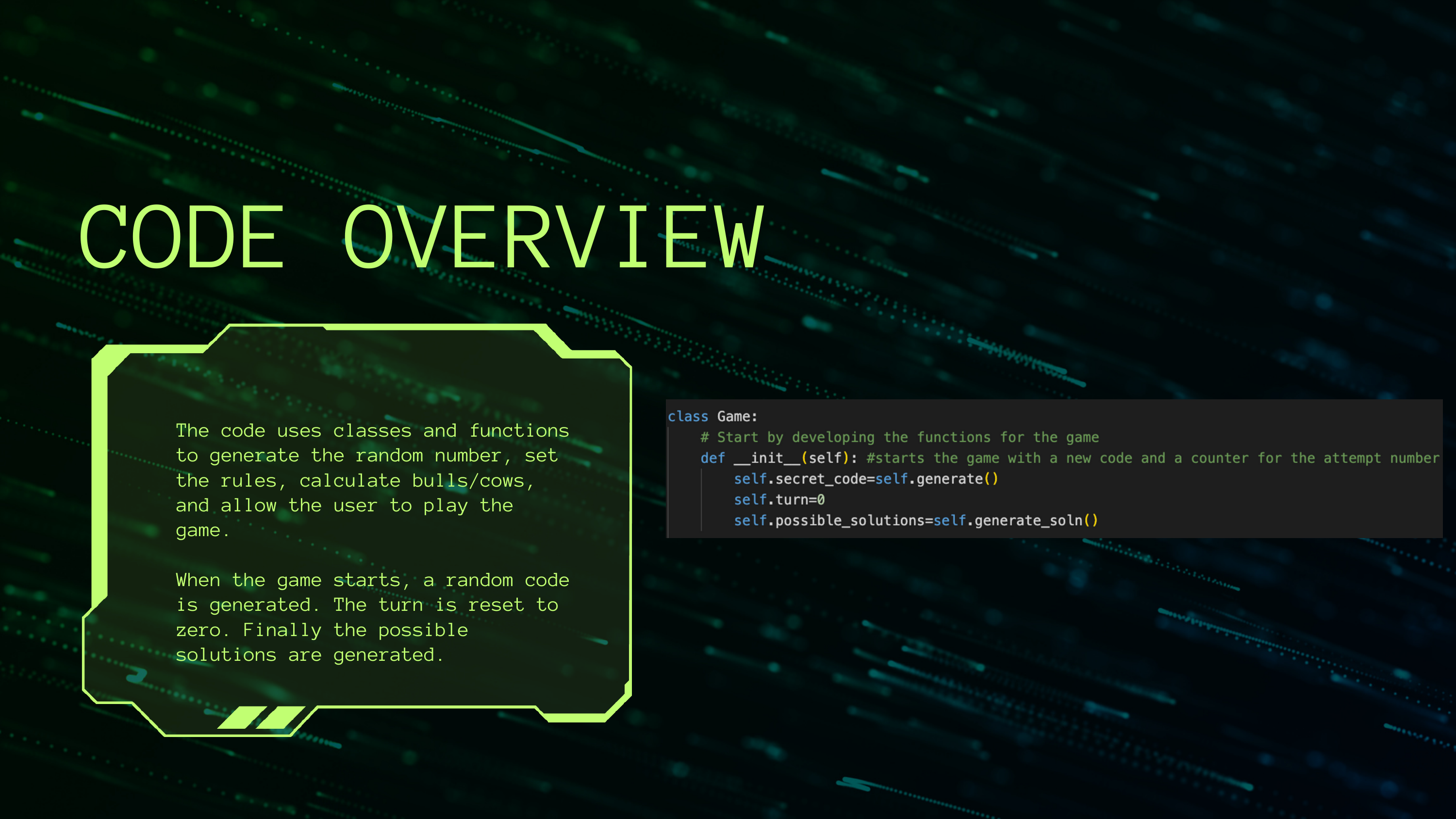

CODE OVERVIEW

The code uses classes and functions to generate the random number, set the rules, calculate bulls/cows, and allow the user to play the game.

When the game starts, a random code is generated. The turn is reset to zero. Finally the possible solutions are generated.